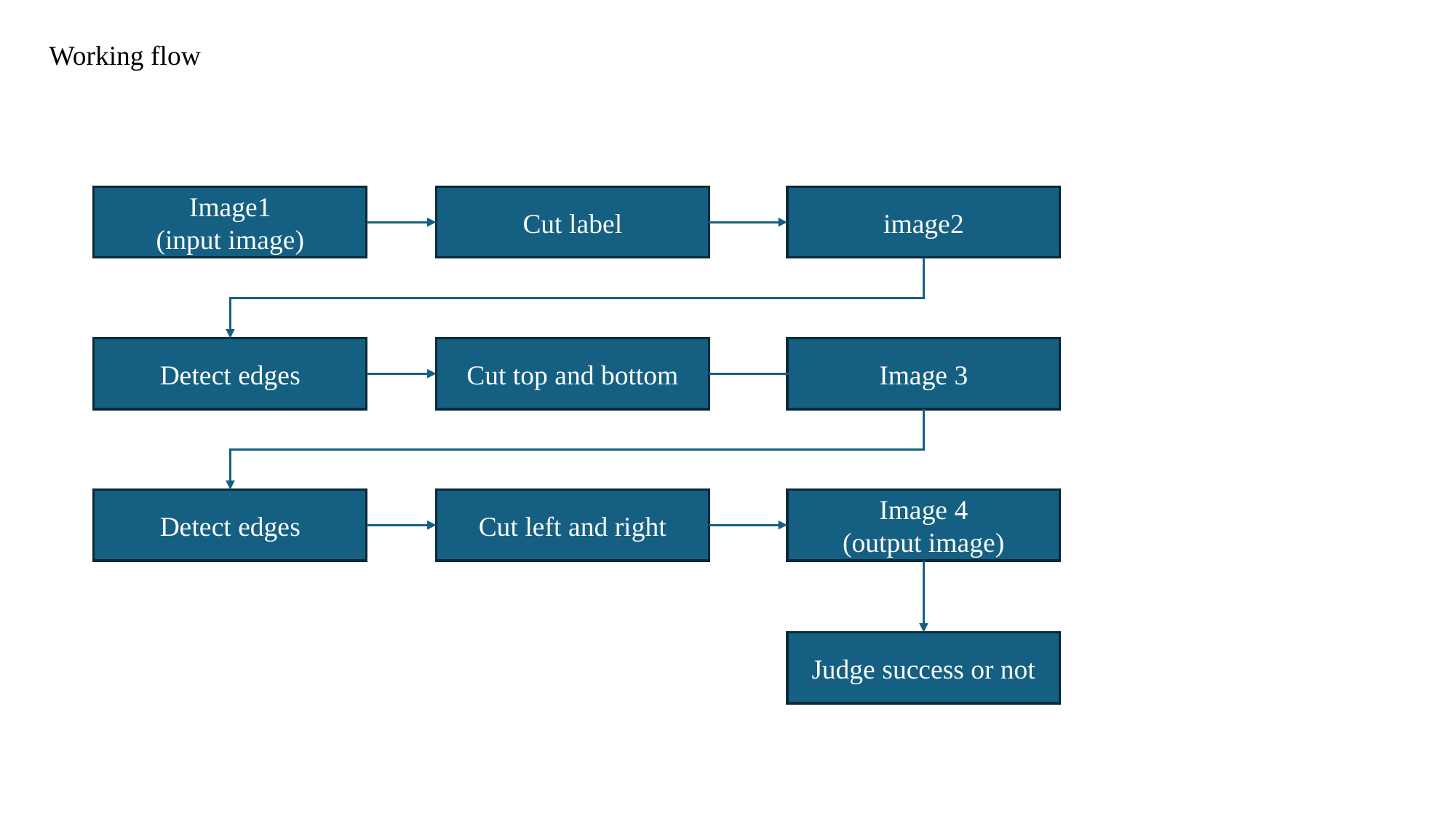

Working flow
Image1
(input image)
Cut label
image2
Detect edges
Cut top and bottom
Image 3
Detect edges
Cut left and right
Image 4
(output image)
Judge success or not